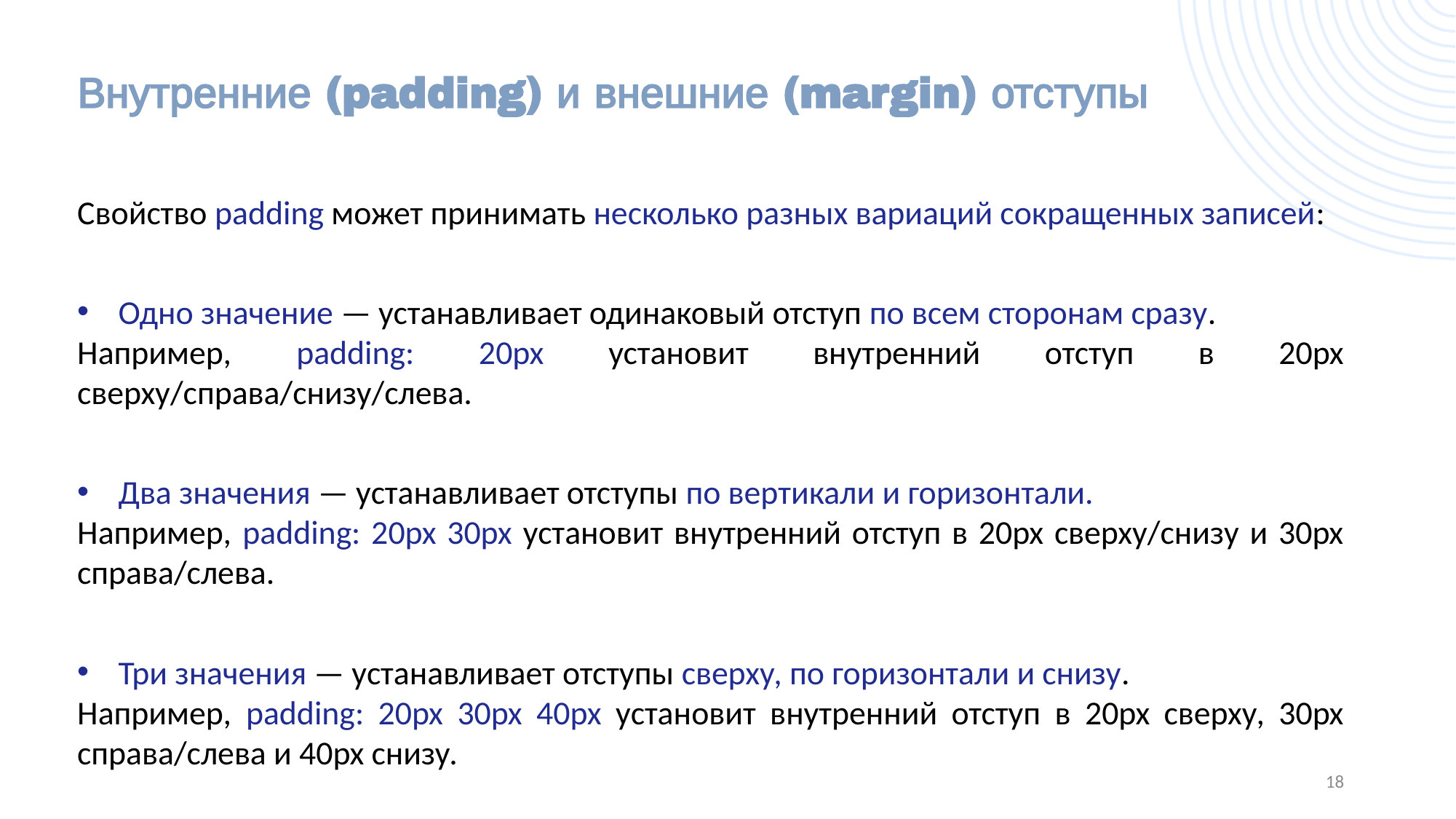

# Внутренние (padding) и внешние (margin) отступы
Свойство padding может принимать несколько разных вариаций сокращенных записей:

Одно значение — устанавливает одинаковый отступ по всем сторонам сразу.
Например, padding: 20px установит внутренний отступ в 20px сверху/справа/снизу/слева.

Два значения — устанавливает отступы по вертикали и горизонтали.
Например, padding: 20px 30px установит внутренний отступ в 20px сверху/снизу и 30px справа/слева.

Три значения — устанавливает отступы сверху, по горизонтали и снизу.
Например, padding: 20px 30px 40px установит внутренний отступ в 20px сверху, 30px справа/слева и 40px снизу.
18